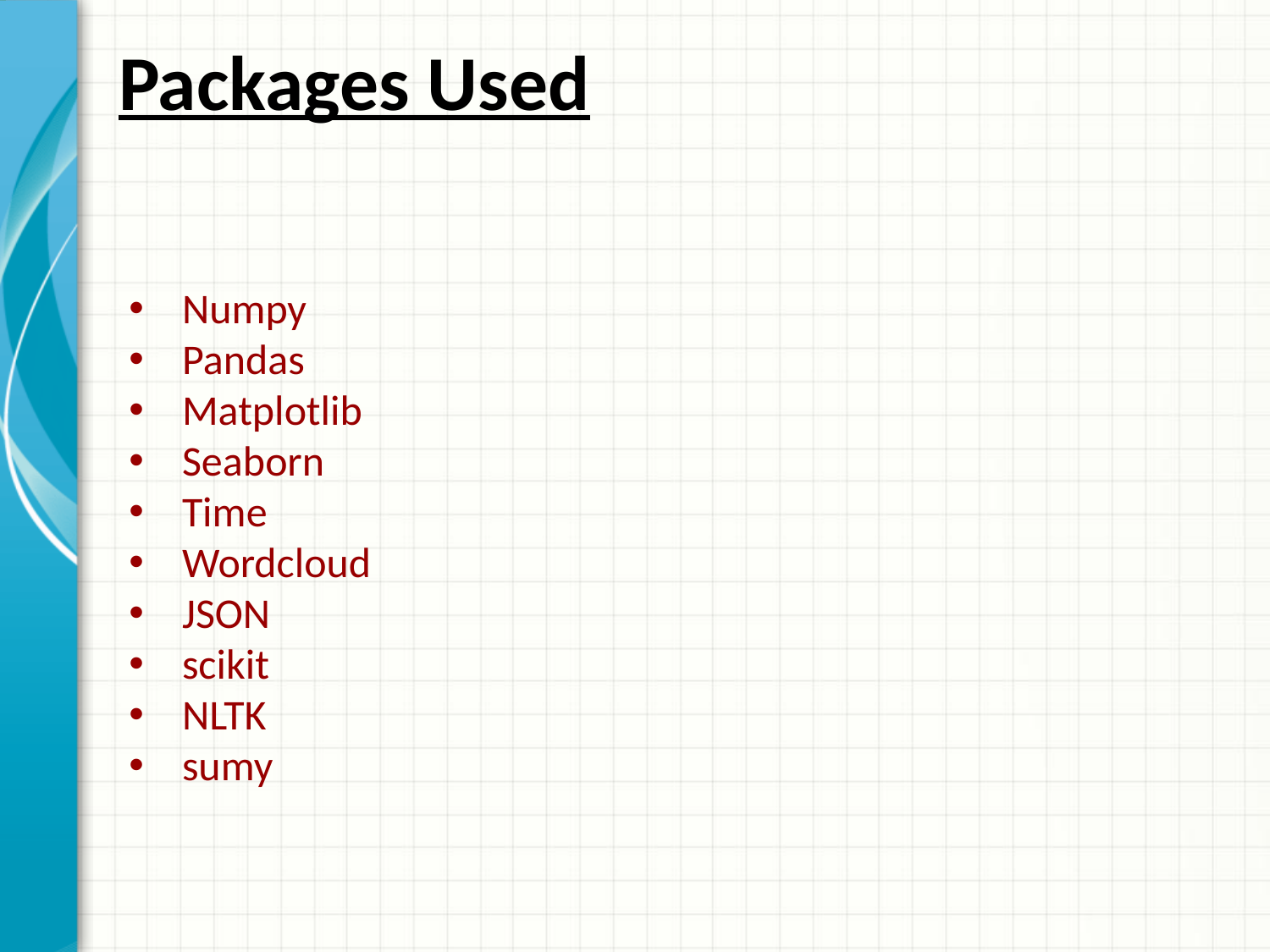

# Packages Used
Numpy
Pandas
Matplotlib
Seaborn
Time
Wordcloud
JSON
scikit
NLTK
sumy